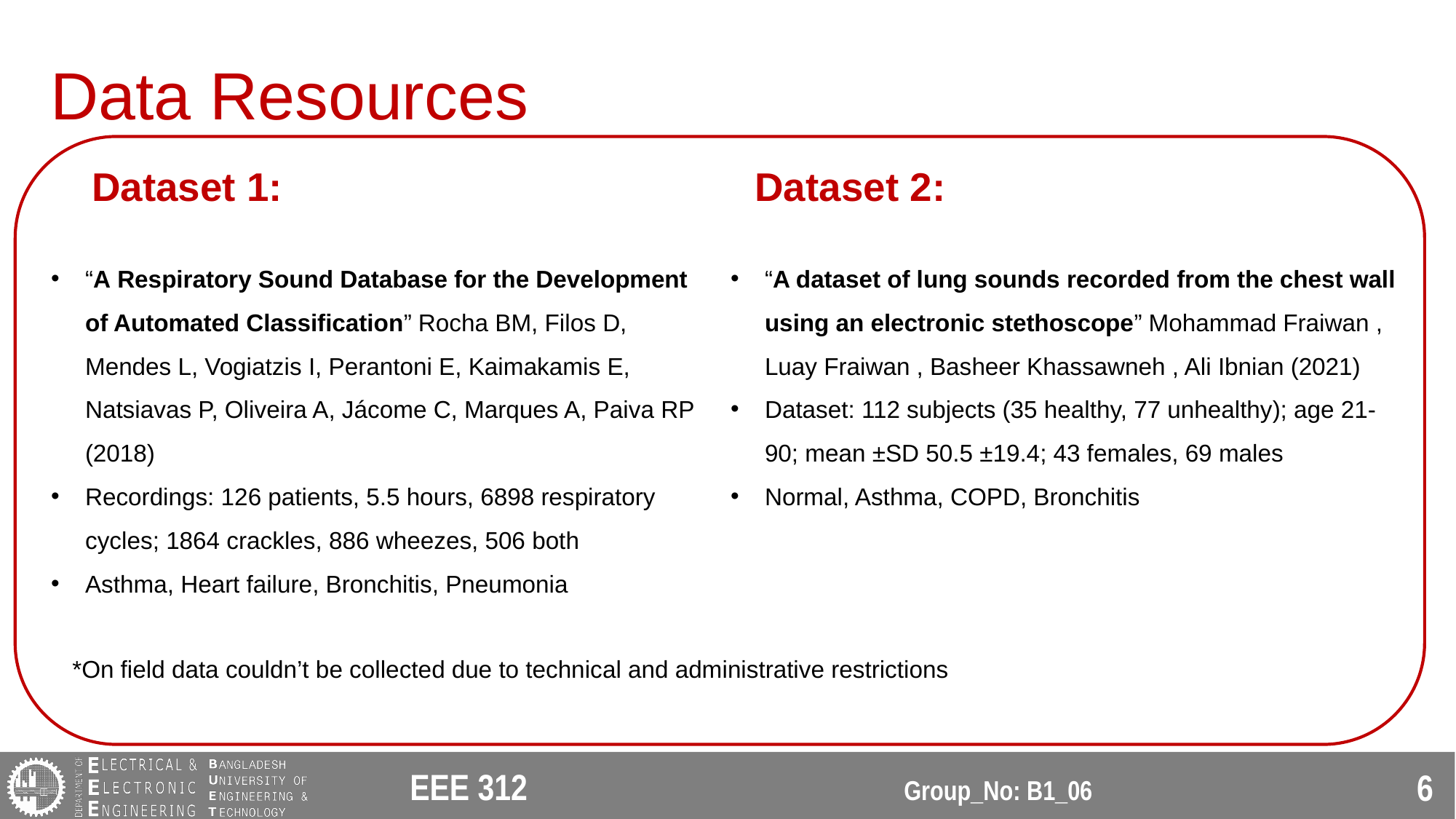

# Data Resources

Dataset 1:
Dataset 2:
“A dataset of lung sounds recorded from the chest wall using an electronic stethoscope” Mohammad Fraiwan , Luay Fraiwan , Basheer Khassawneh , Ali Ibnian (2021)
Dataset: 112 subjects (35 healthy, 77 unhealthy); age 21-90; mean ±SD 50.5 ±19.4; 43 females, 69 males
Normal, Asthma, COPD, Bronchitis
“Α Respiratory Sound Database for the Development of Automated Classification” Rocha BM, Filos D, Mendes L, Vogiatzis I, Perantoni E, Kaimakamis E, Natsiavas P, Oliveira A, Jácome C, Marques A, Paiva RP (2018)
Recordings: 126 patients, 5.5 hours, 6898 respiratory cycles; 1864 crackles, 886 wheezes, 506 both
Asthma, Heart failure, Bronchitis, Pneumonia

*On field data couldn’t be collected due to technical and administrative restrictions
       EEE 312                                             Group_No: B1_06
6